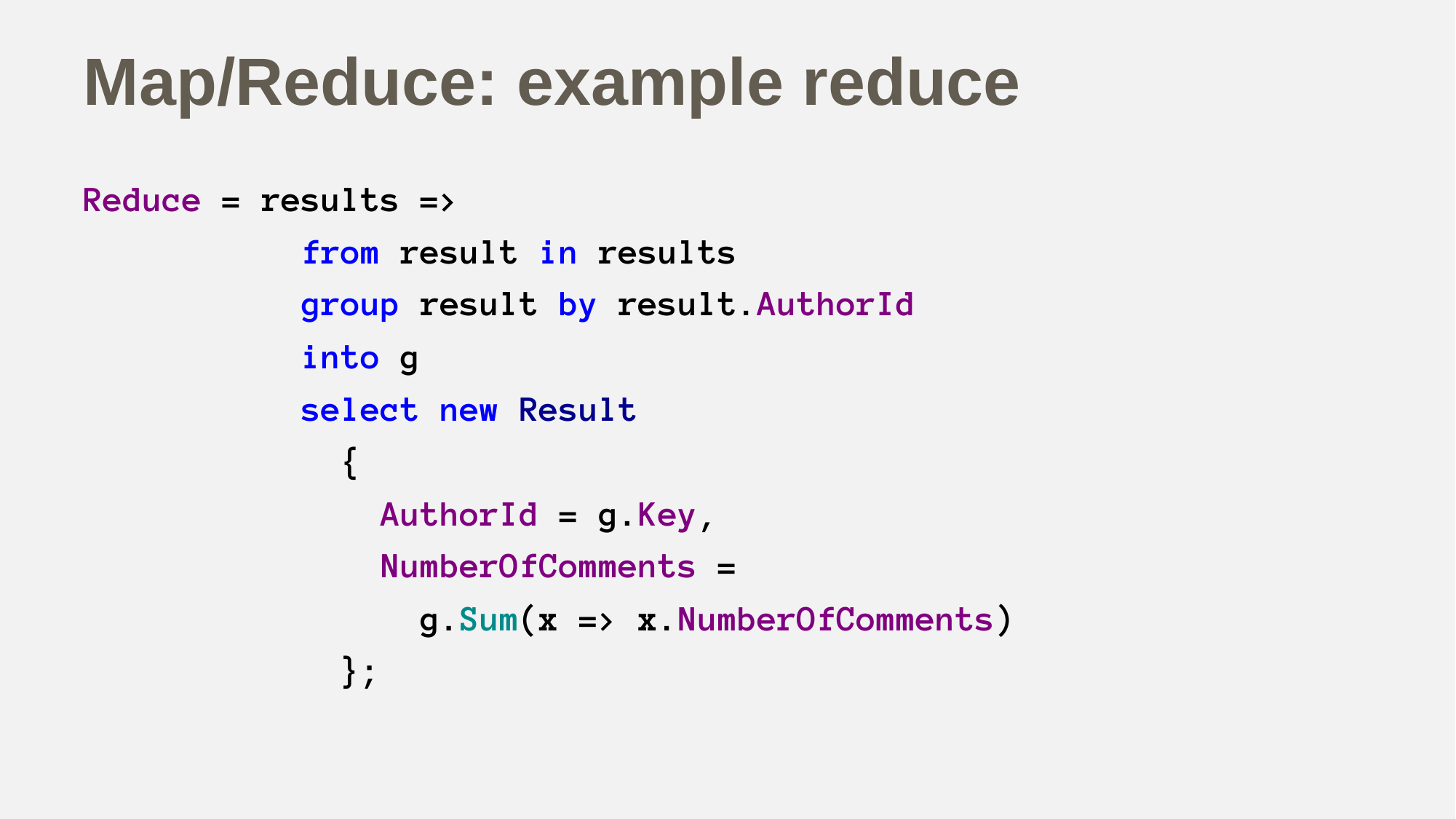

# Map/Reduce: example reduce
Reduce = results =>
           from result in results
           group result by result.AuthorId
           into g
           select new Result
             {
               AuthorId = g.Key,
               NumberOfComments =
                 g.Sum(x => x.NumberOfComments)
             };